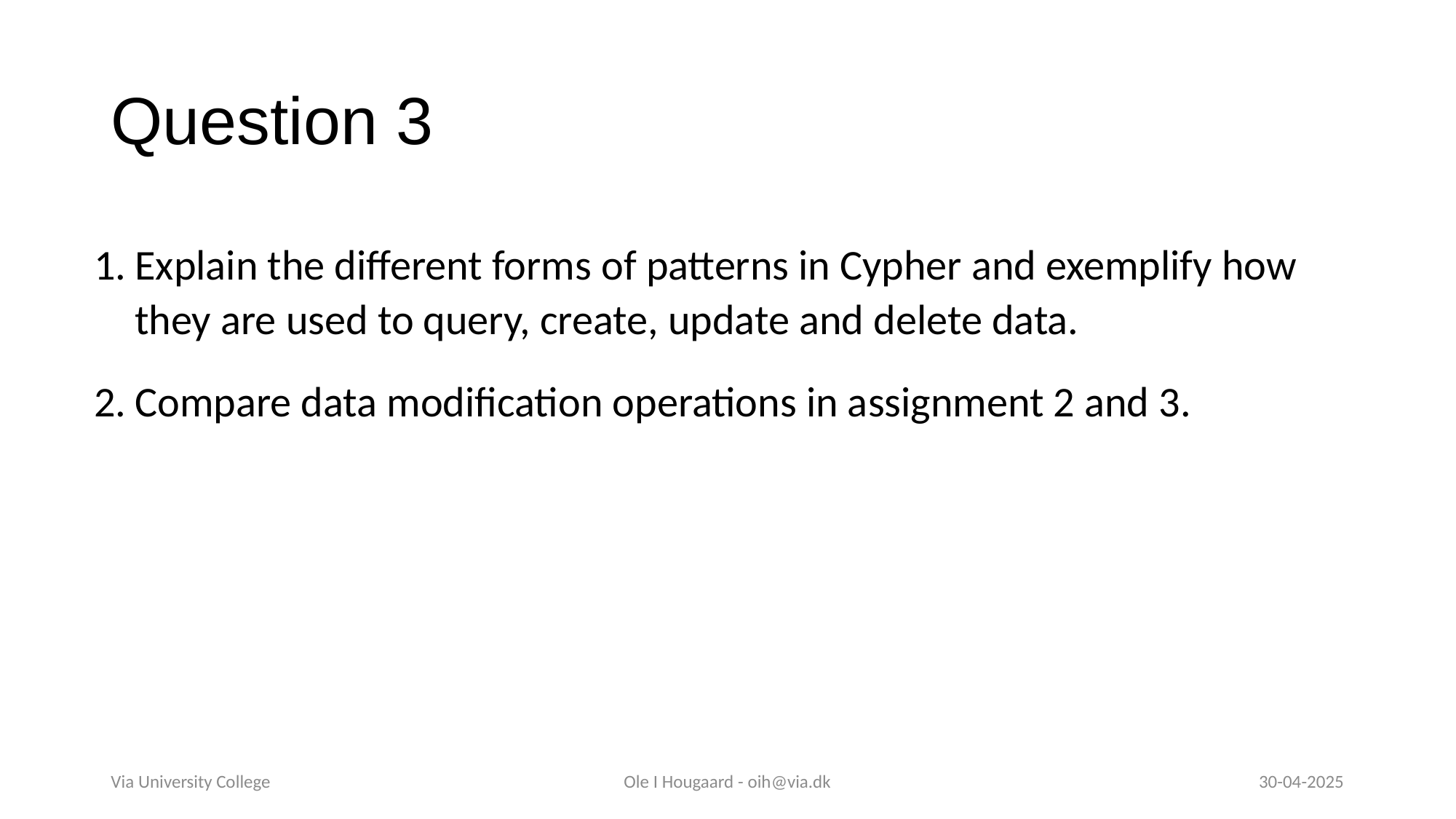

# Question 3
Explain the different forms of patterns in Cypher and exemplify how they are used to query, create, update and delete data.
Compare data modification operations in assignment 2 and 3.
Via University College
Ole I Hougaard - oih@via.dk
30-04-2025